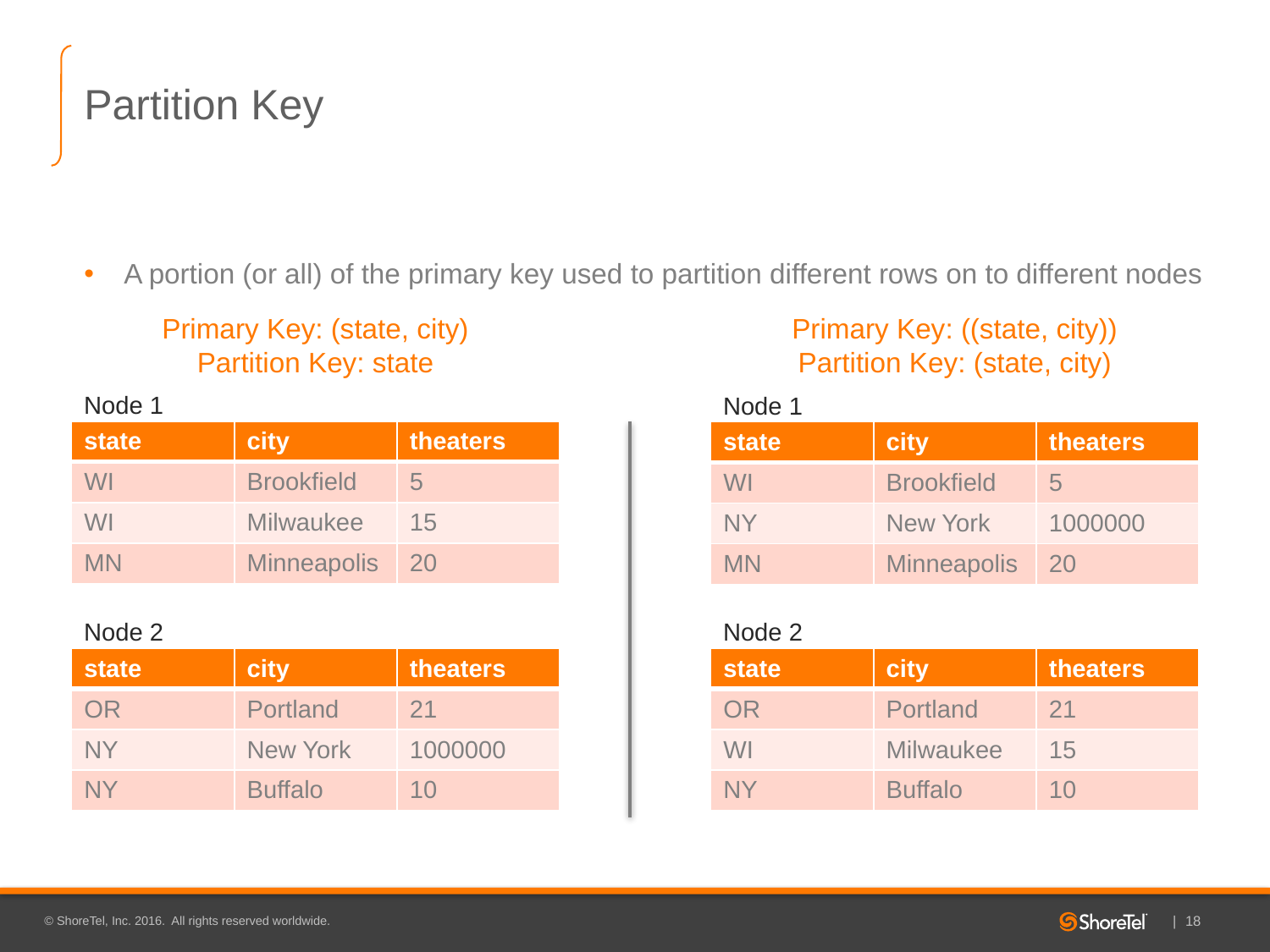

# Partition Key
A portion (or all) of the primary key used to partition different rows on to different nodes
Primary Key: (state, city)
Partition Key: state
Primary Key: ((state, city))
Partition Key: (state, city)
Node 1
Node 1
| state | city | theaters |
| --- | --- | --- |
| WI | Brookfield | 5 |
| WI | Milwaukee | 15 |
| MN | Minneapolis | 20 |
| state | city | theaters |
| --- | --- | --- |
| WI | Brookfield | 5 |
| NY | New York | 1000000 |
| MN | Minneapolis | 20 |
Node 2
Node 2
| state | city | theaters |
| --- | --- | --- |
| OR | Portland | 21 |
| NY | New York | 1000000 |
| NY | Buffalo | 10 |
| state | city | theaters |
| --- | --- | --- |
| OR | Portland | 21 |
| WI | Milwaukee | 15 |
| NY | Buffalo | 10 |